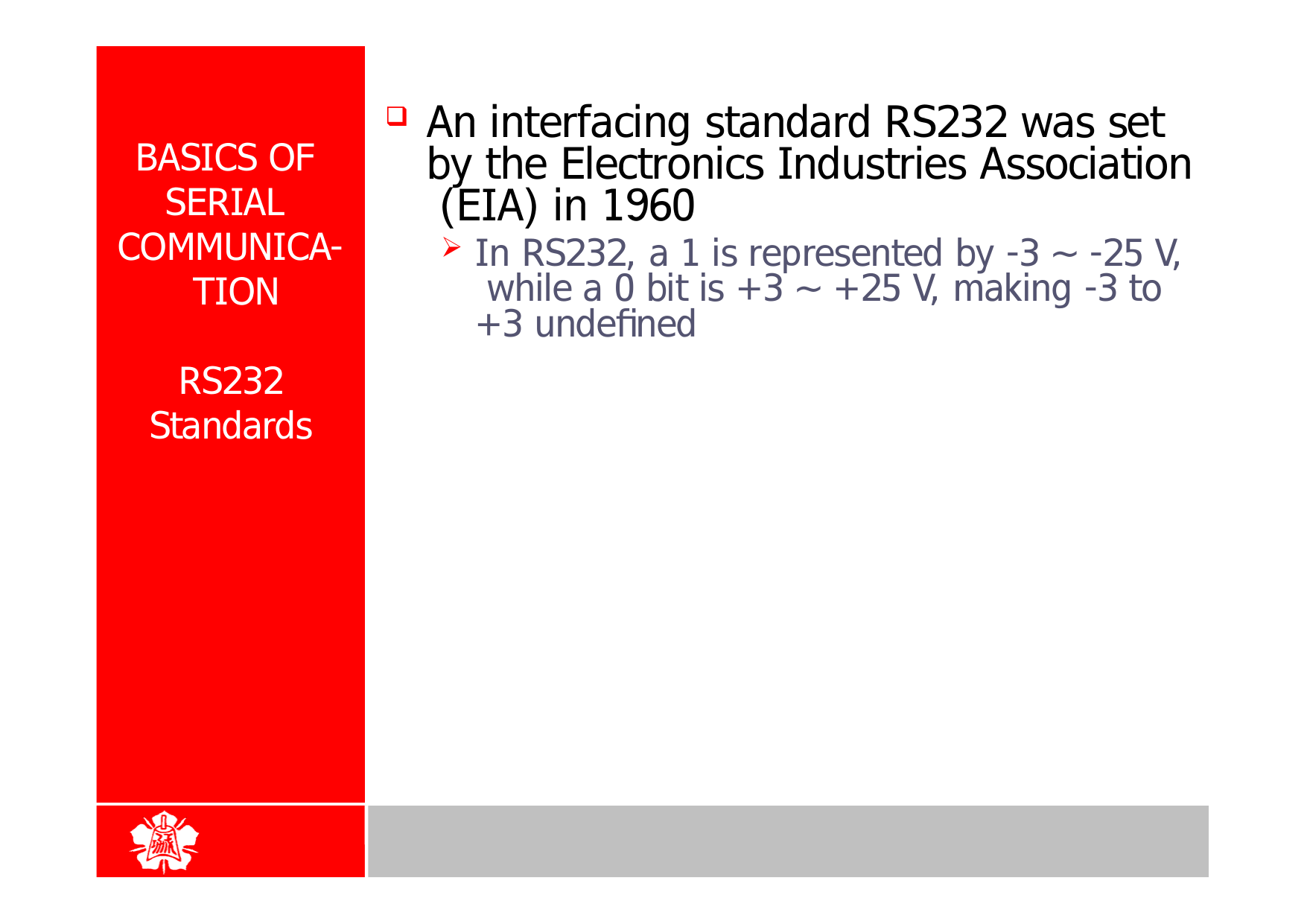

An interfacing standard RS232 was set  by the Electronics Industries Association  (EIA) in 1960
In RS232, a 1 is represented by -3 ~ -25 V,  while a 0 bit is +3 ~ +25 V, making -3 to
+3 undefined
BASICS OF  SERIAL  COMMUNICA-  TION
RS232
Standards